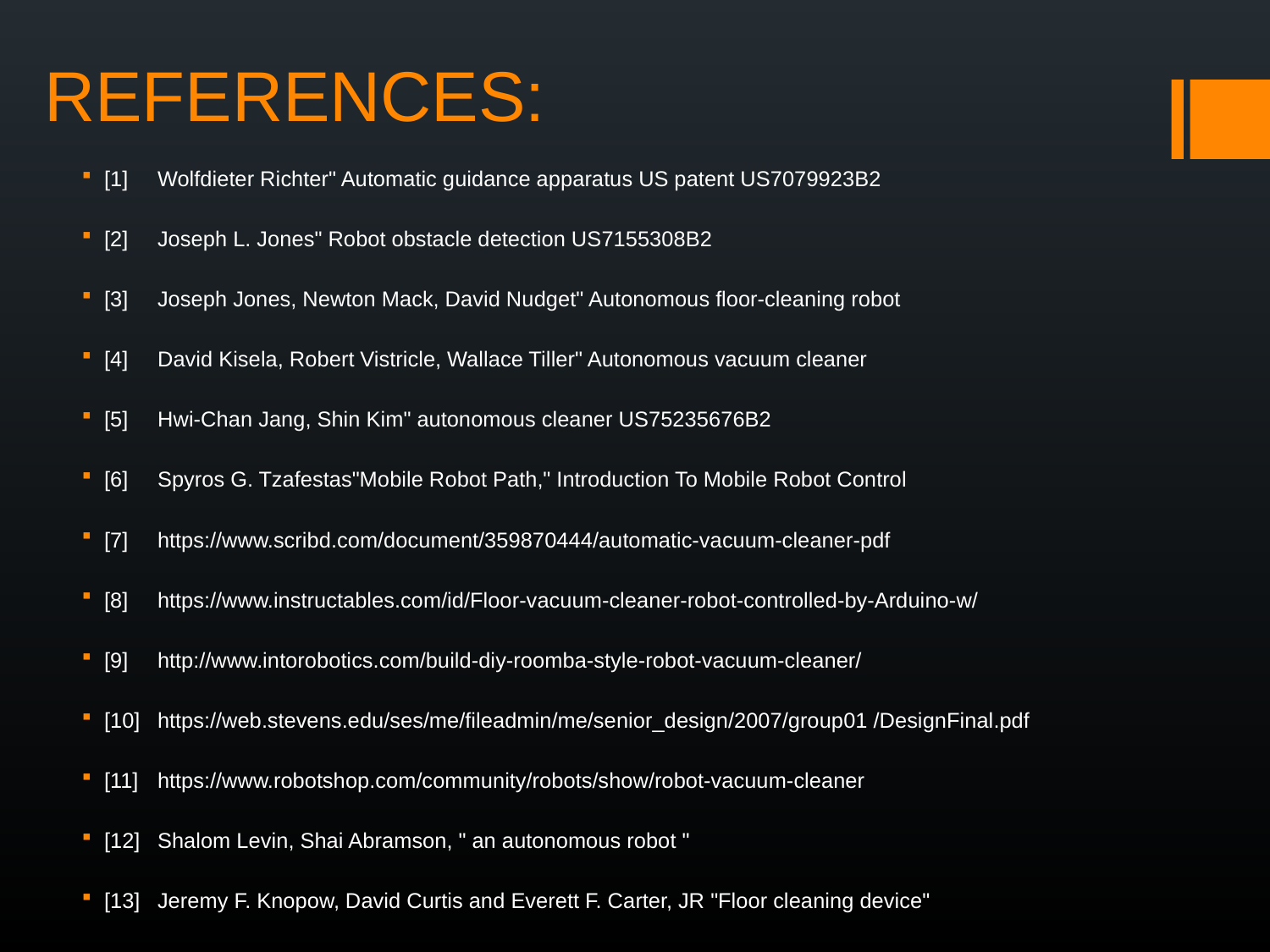

# REFERENCES:
[1]	Wolfdieter Richter" Automatic guidance apparatus US patent US7079923B2

[2]	Joseph L. Jones" Robot obstacle detection US7155308B2

[3]	Joseph Jones, Newton Mack, David Nudget" Autonomous floor-cleaning robot

[4]	David Kisela, Robert Vistricle, Wallace Tiller" Autonomous vacuum cleaner

[5]	Hwi-Chan Jang, Shin Kim" autonomous cleaner US75235676B2

[6]	Spyros G. Tzafestas"Mobile Robot Path," Introduction To Mobile Robot Control

[7]	https://www.scribd.com/document/359870444/automatic-vacuum-cleaner-pdf

[8]	https://www.instructables.com/id/Floor-vacuum-cleaner-robot-controlled-by-Arduino-w/

[9]	http://www.intorobotics.com/build-diy-roomba-style-robot-vacuum-cleaner/

[10]	https://web.stevens.edu/ses/me/fileadmin/me/senior_design/2007/group01 /DesignFinal.pdf

[11]	https://www.robotshop.com/community/robots/show/robot-vacuum-cleaner

[12]	Shalom Levin, Shai Abramson, " an autonomous robot "

[13]	Jeremy F. Knopow, David Curtis and Everett F. Carter, JR "Floor cleaning device"